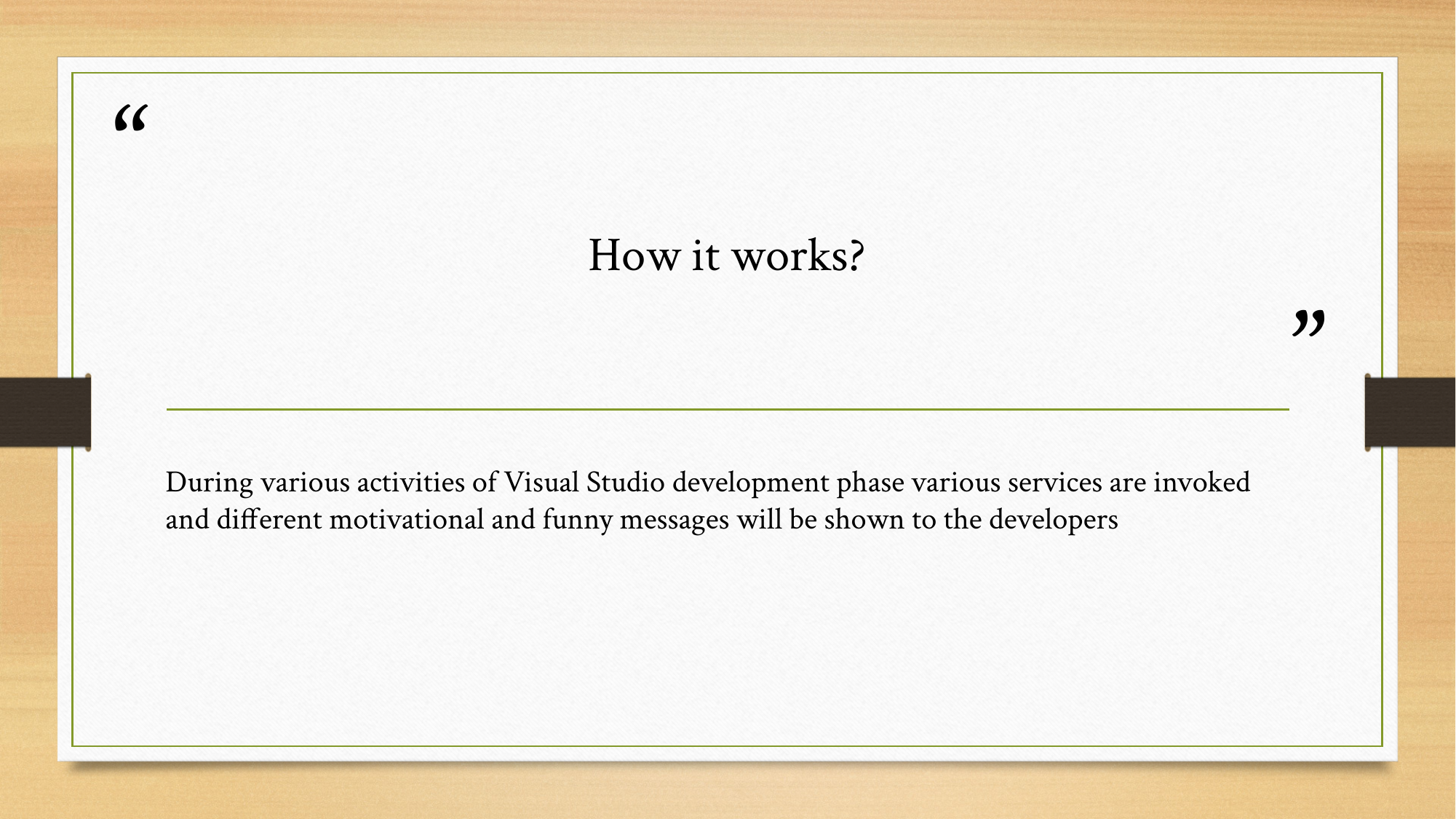

# How it works?
During various activities of Visual Studio development phase various services are invoked and different motivational and funny messages will be shown to the developers